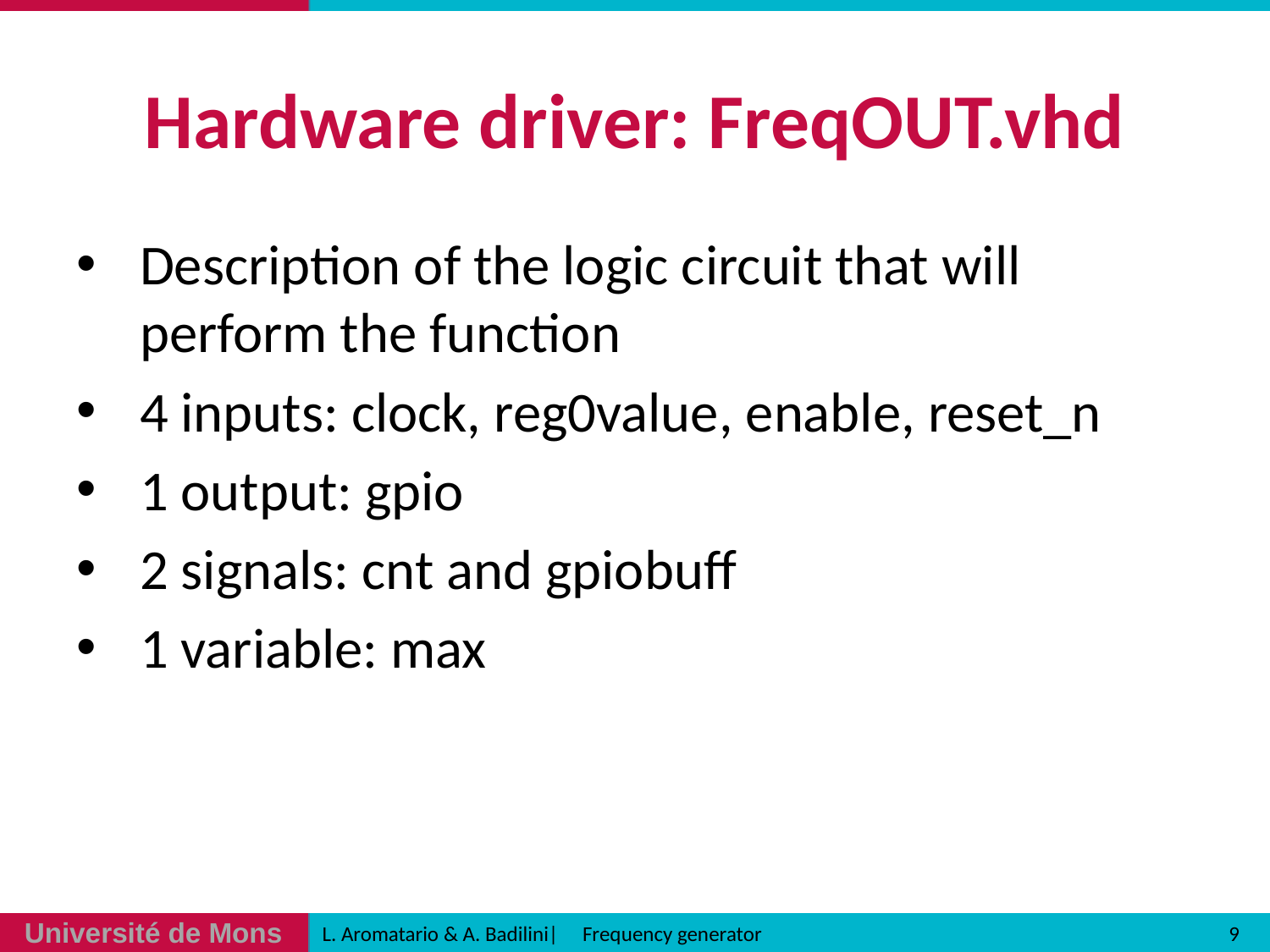

# Hardware driver: FreqOUT.vhd
Description of the logic circuit that will perform the function
4 inputs: clock, reg0value, enable, reset_n
1 output: gpio
2 signals: cnt and gpiobuff
1 variable: max

9
L. Aromatario & A. Badilini|     Frequency generator